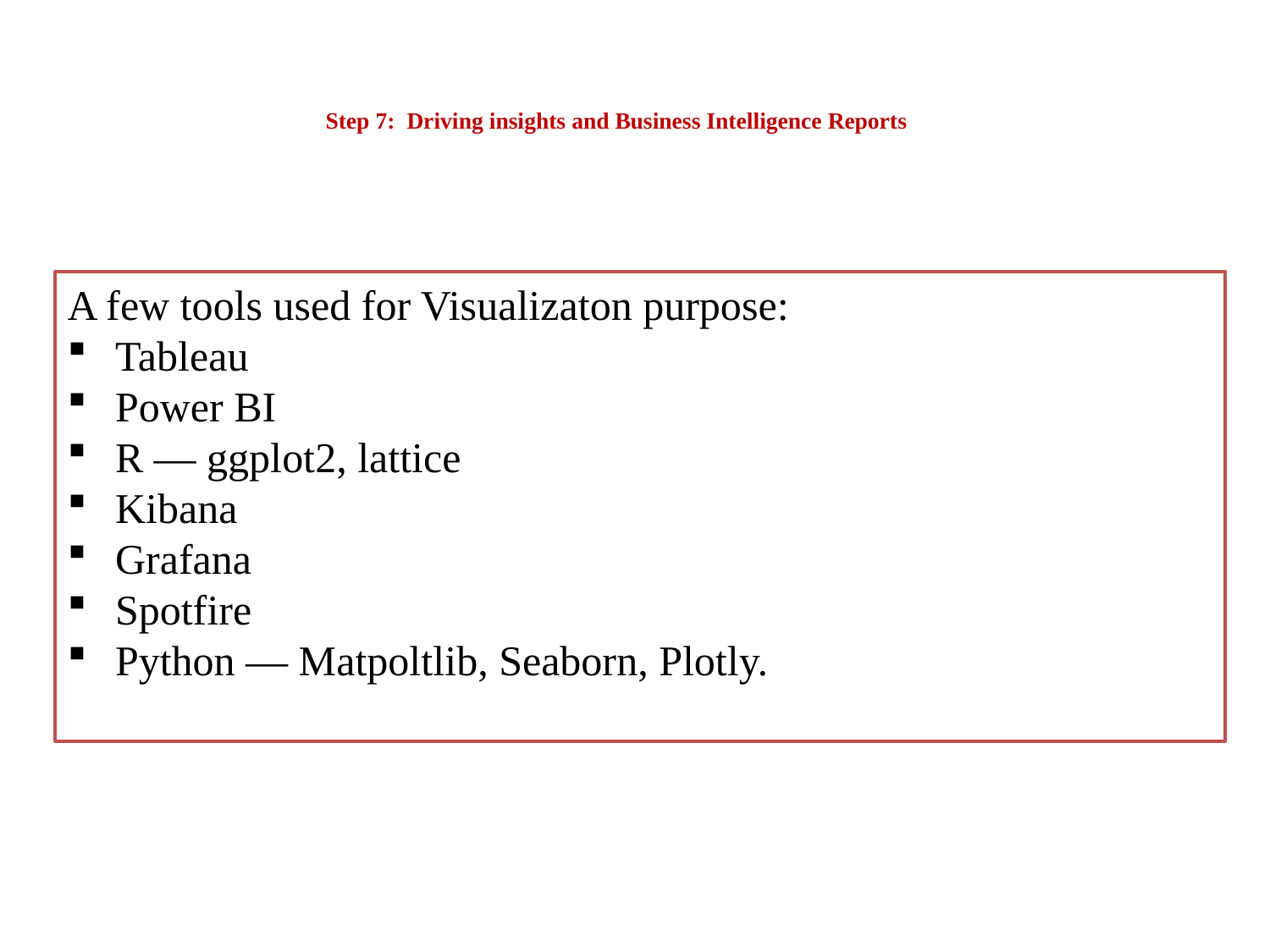

# Step 7:  Driving insights and Business Intelligence Reports
A few tools used for Visualizaton purpose:
Tableau
Power BI
R — ggplot2, lattice
Kibana
Grafana
Spotfire
Python — Matpoltlib, Seaborn, Plotly.